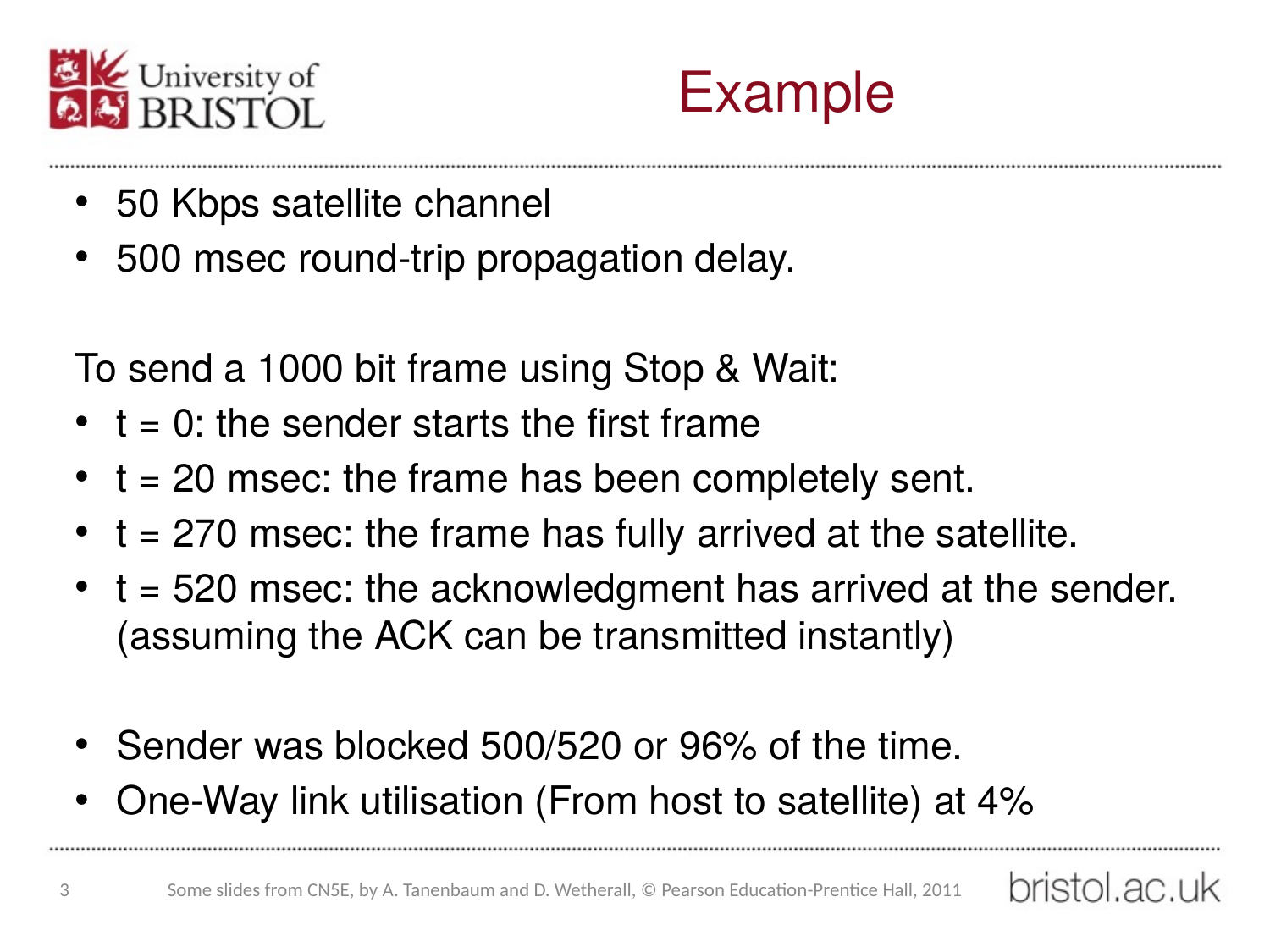

# Example
50 Kbps satellite channel
500 msec round-trip propagation delay.

To send a 1000 bit frame using Stop & Wait:
t = 0: the sender starts the first frame
t = 20 msec: the frame has been completely sent.
t = 270 msec: the frame has fully arrived at the satellite.
t = 520 msec: the acknowledgment has arrived at the sender.
(assuming the ACK can be transmitted instantly)

Sender was blocked 500/520 or 96% of the time.
One-Way link utilisation (From host to satellite) at 4%
3
Some slides from CN5E, by A. Tanenbaum and D. Wetherall, © Pearson Education-Prentice Hall, 2011